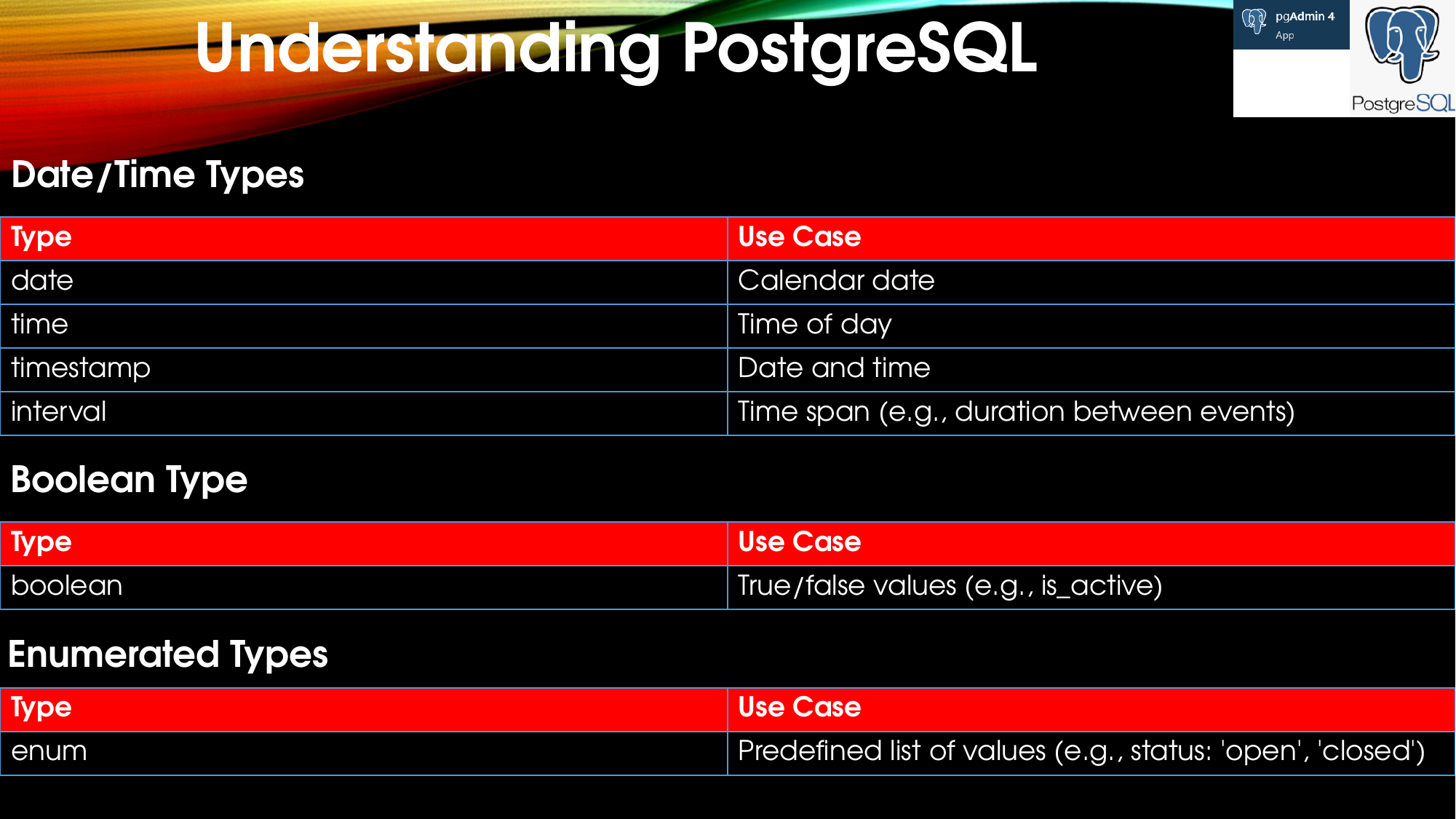

Understanding PostgreSQL
Date/Time Types
| Type | Use Case |
| --- | --- |
| date | Calendar date |
| time | Time of day |
| timestamp | Date and time |
| interval | Time span (e.g., duration between events) |
Boolean Type
| Type | Use Case |
| --- | --- |
| boolean | True/false values (e.g., is\_active) |
Enumerated Types
| Type | Use Case |
| --- | --- |
| enum | Predefined list of values (e.g., status: 'open', 'closed') |